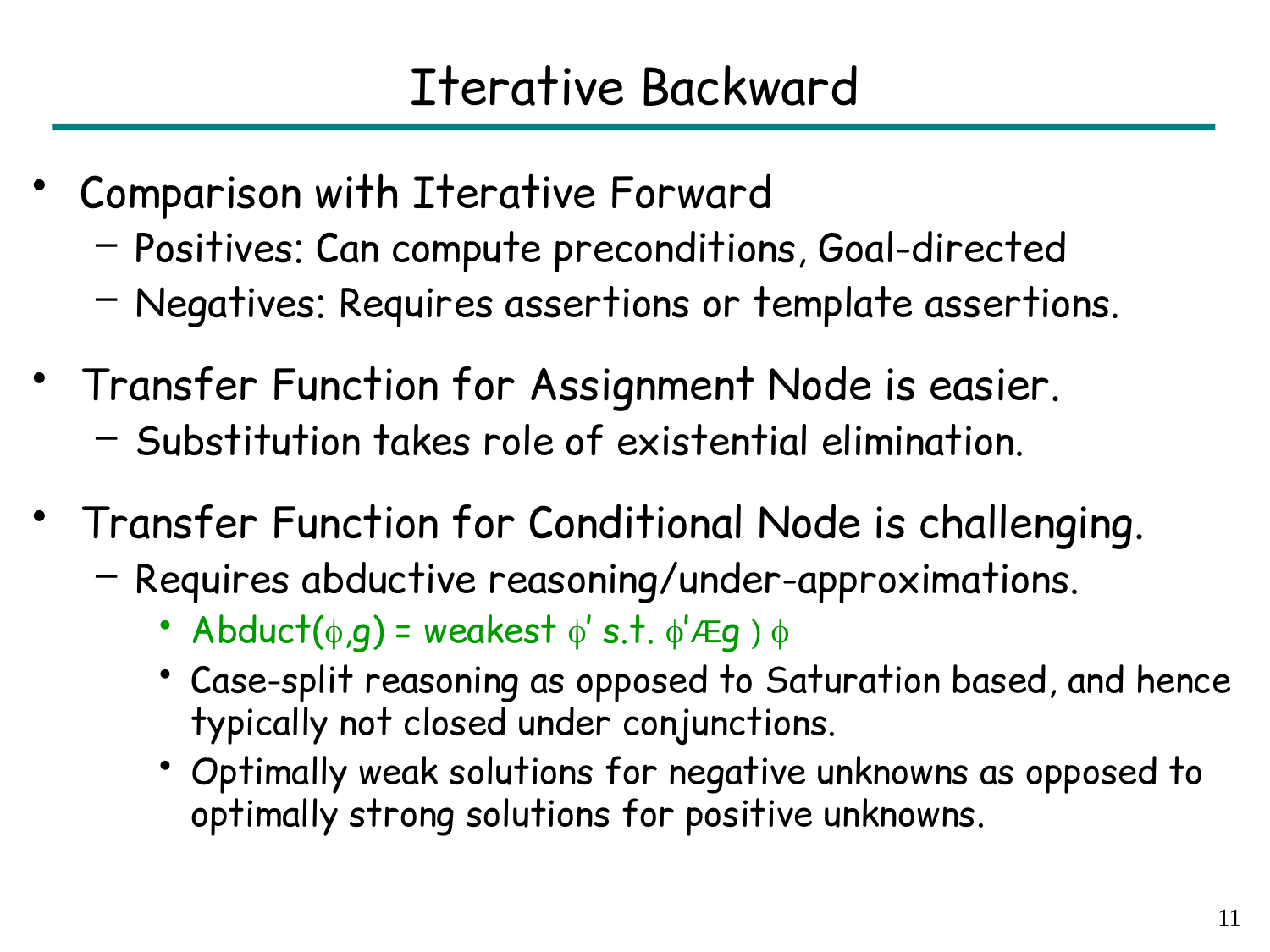

# Iterative Backward
Comparison with Iterative Forward
Positives: Can compute preconditions, Goal-directed
Negatives: Requires assertions or template assertions.

Transfer Function for Assignment Node is easier.
Substitution takes role of existential elimination.

Transfer Function for Conditional Node is challenging.
Requires abductive reasoning/under-approximations.
Abduct(φ,g) = weakest φ’ s.t. φ’Æg ) φ
Case-split reasoning as opposed to Saturation based, and hence typically not closed under conjunctions.
Optimally weak solutions for negative unknowns as opposed to optimally strong solutions for positive unknowns.
11